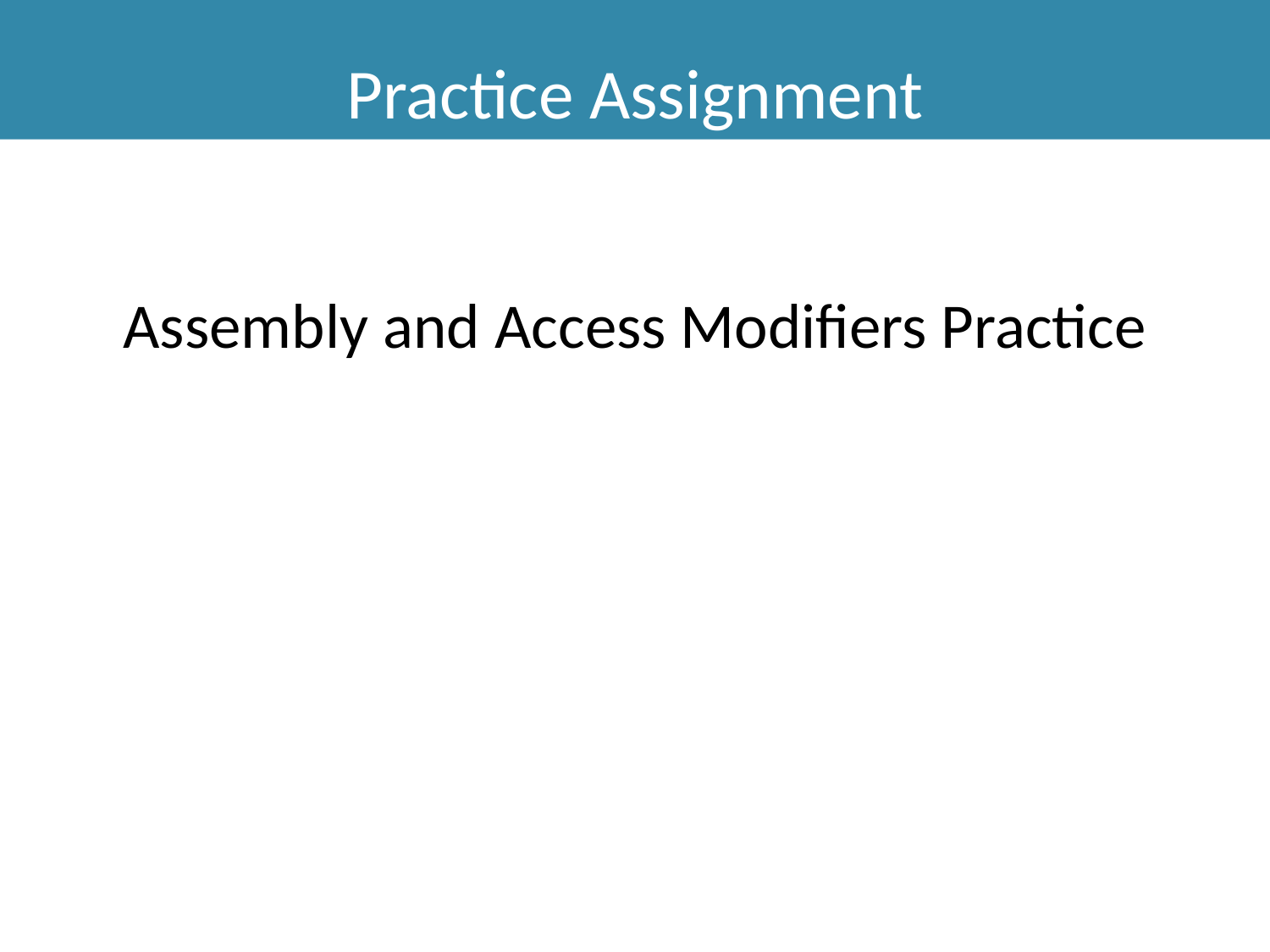

Practice Assignment

Assembly and Access Modifiers Practice